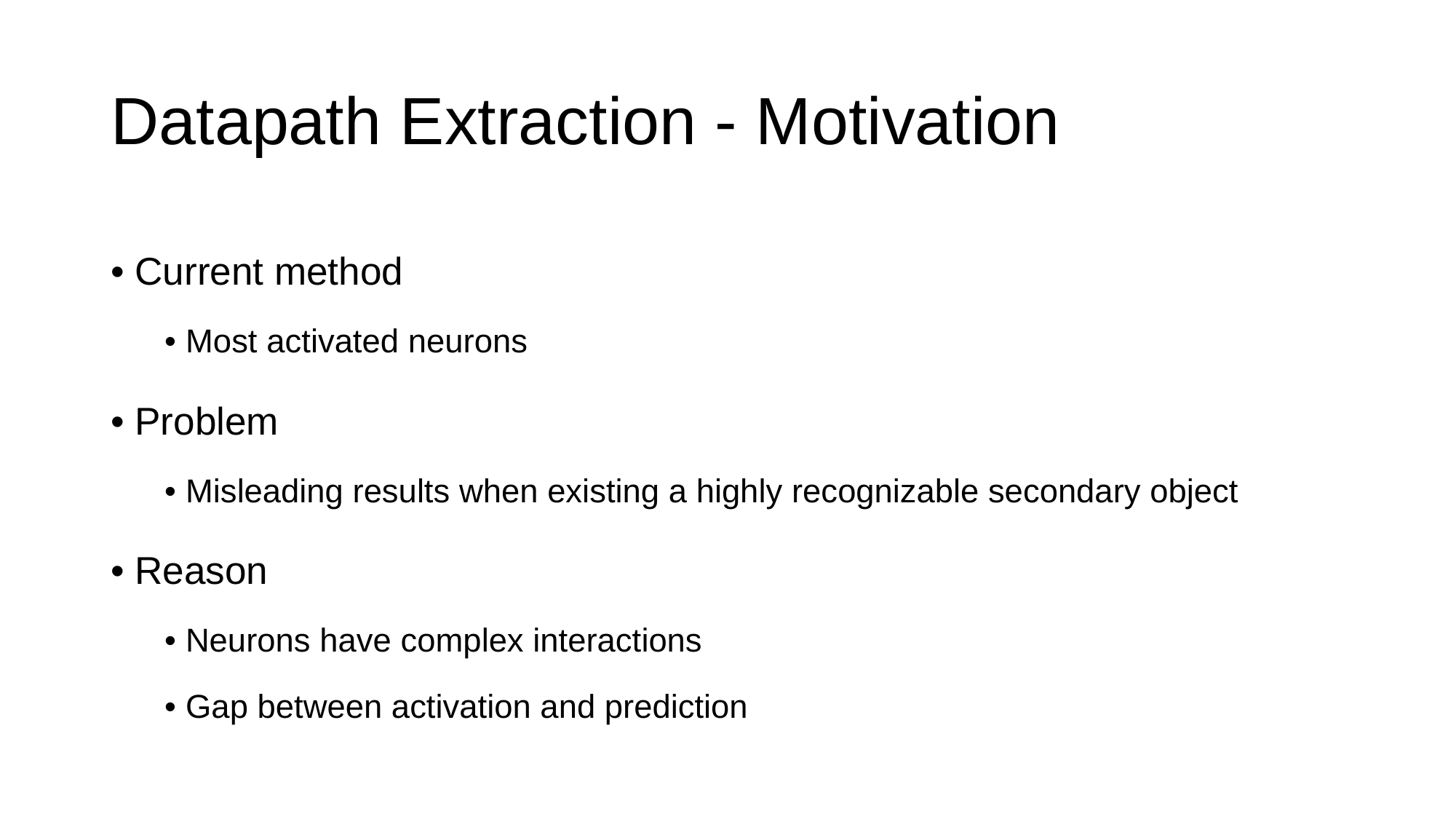

# Datapath Extraction - Motivation
• Current method
• Most activated neurons
• Problem
• Misleading results when existing a highly recognizable secondary object
• Reason
• Neurons have complex interactions
• Gap between activation and prediction